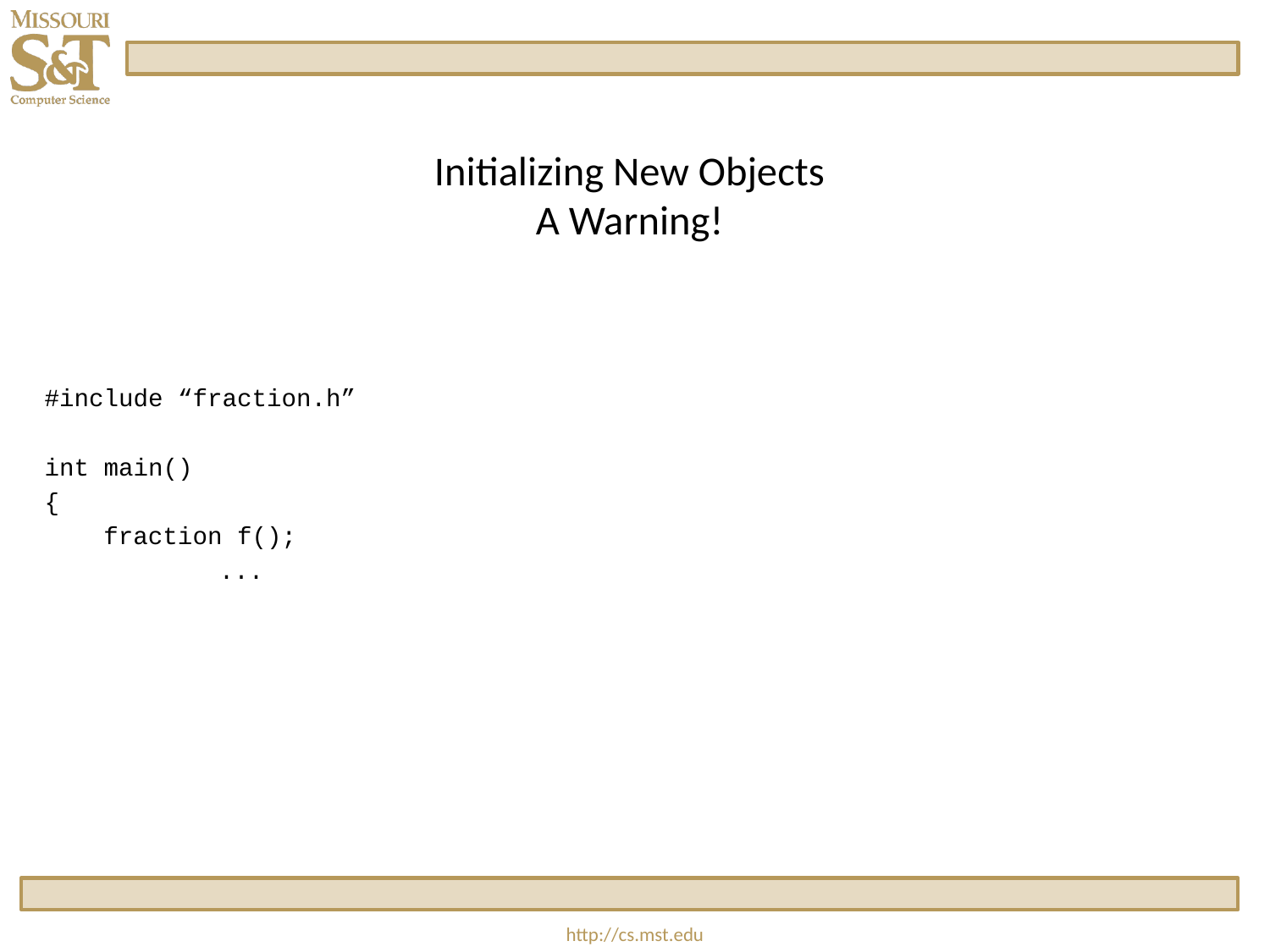

# Initializing New Objects A Warning!

#include “fraction.h”

int main()
{
    fraction f();
		...